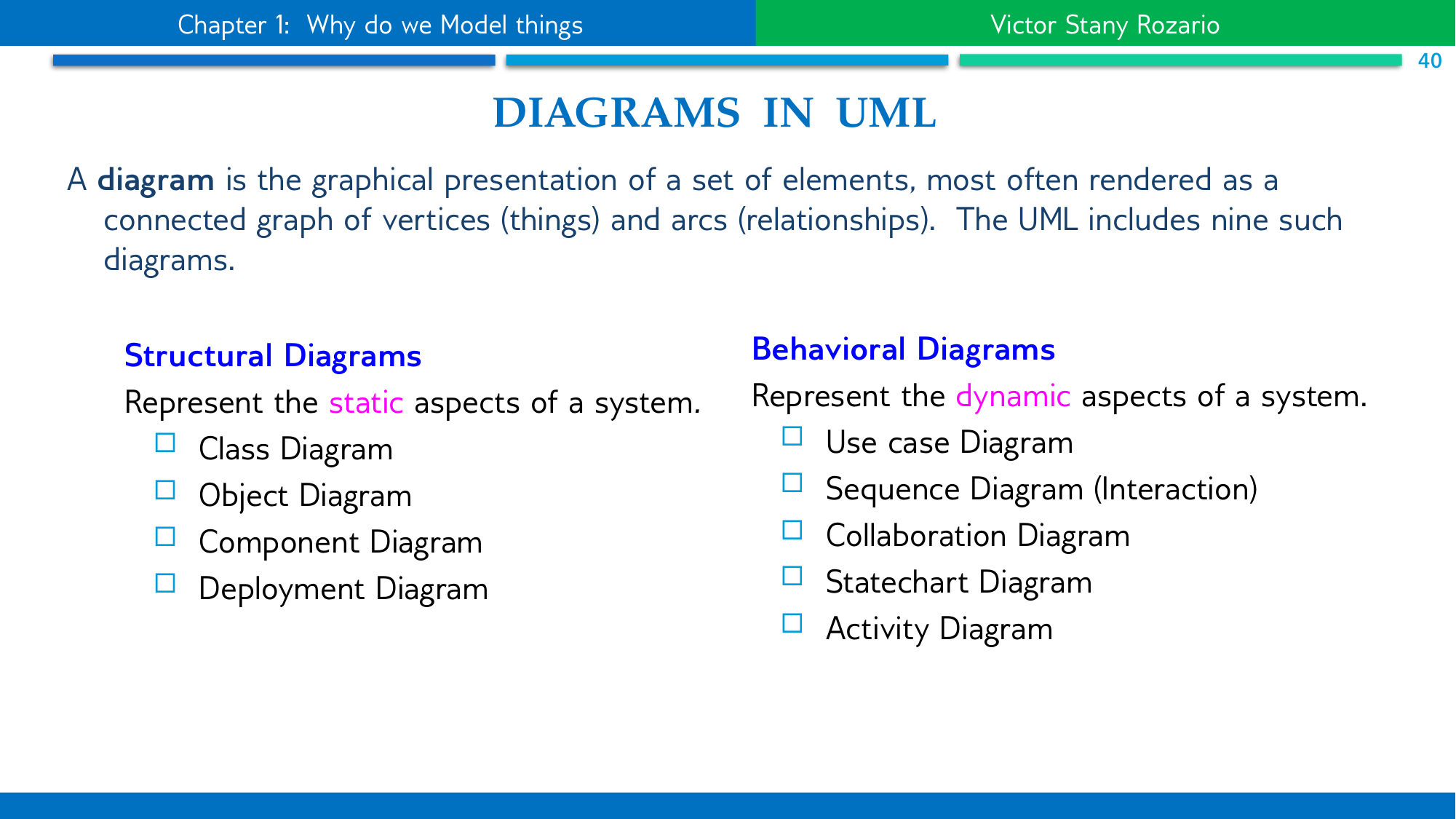

Chapter 1:  Why do we Model things
Victor Stany Rozario
 S.40

Diagrams  in  uml
A diagram is the graphical presentation of a set of elements, most often rendered as a connected graph of vertices (things) and arcs (relationships).  The UML includes nine such diagrams.
Behavioral Diagrams
Represent the dynamic aspects of a system.
  Use case Diagram
  Sequence Diagram (Interaction)
  Collaboration Diagram
  Statechart Diagram
  Activity Diagram
Structural Diagrams
Represent the static aspects of a system.
  Class Diagram
  Object Diagram
  Component Diagram
  Deployment Diagram